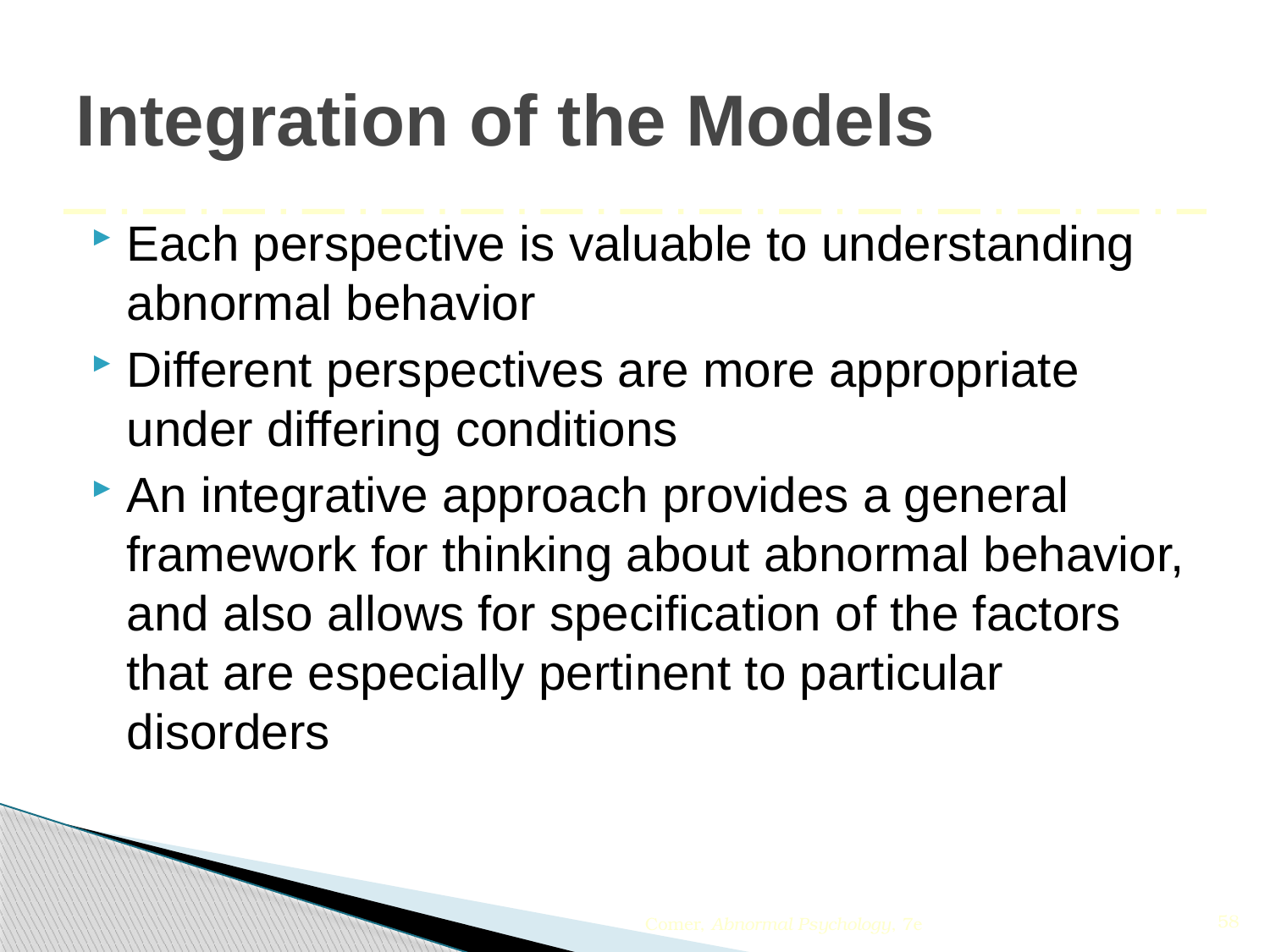

# Integration of the Models
Each perspective is valuable to understanding abnormal behavior
Different perspectives are more appropriate under differing conditions
An integrative approach provides a general framework for thinking about abnormal behavior, and also allows for specification of the factors that are especially pertinent to particular disorders
Comer, Abnormal Psychology, 7e
58